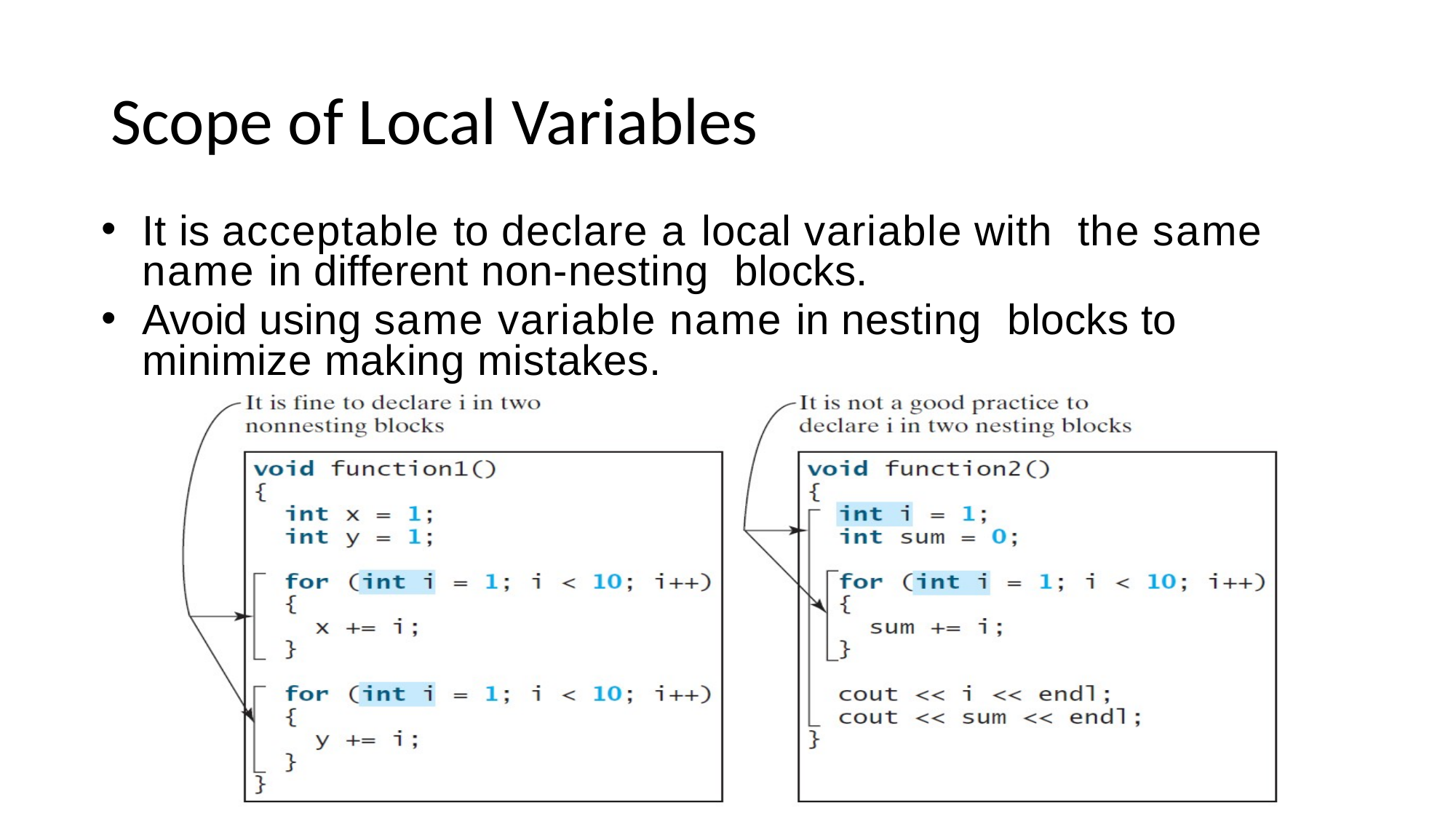

# Scope of Local Variables
It is acceptable to declare a local variable with  the same name in different non-nesting  blocks.
Avoid using same variable name in nesting  blocks to minimize making mistakes.

55